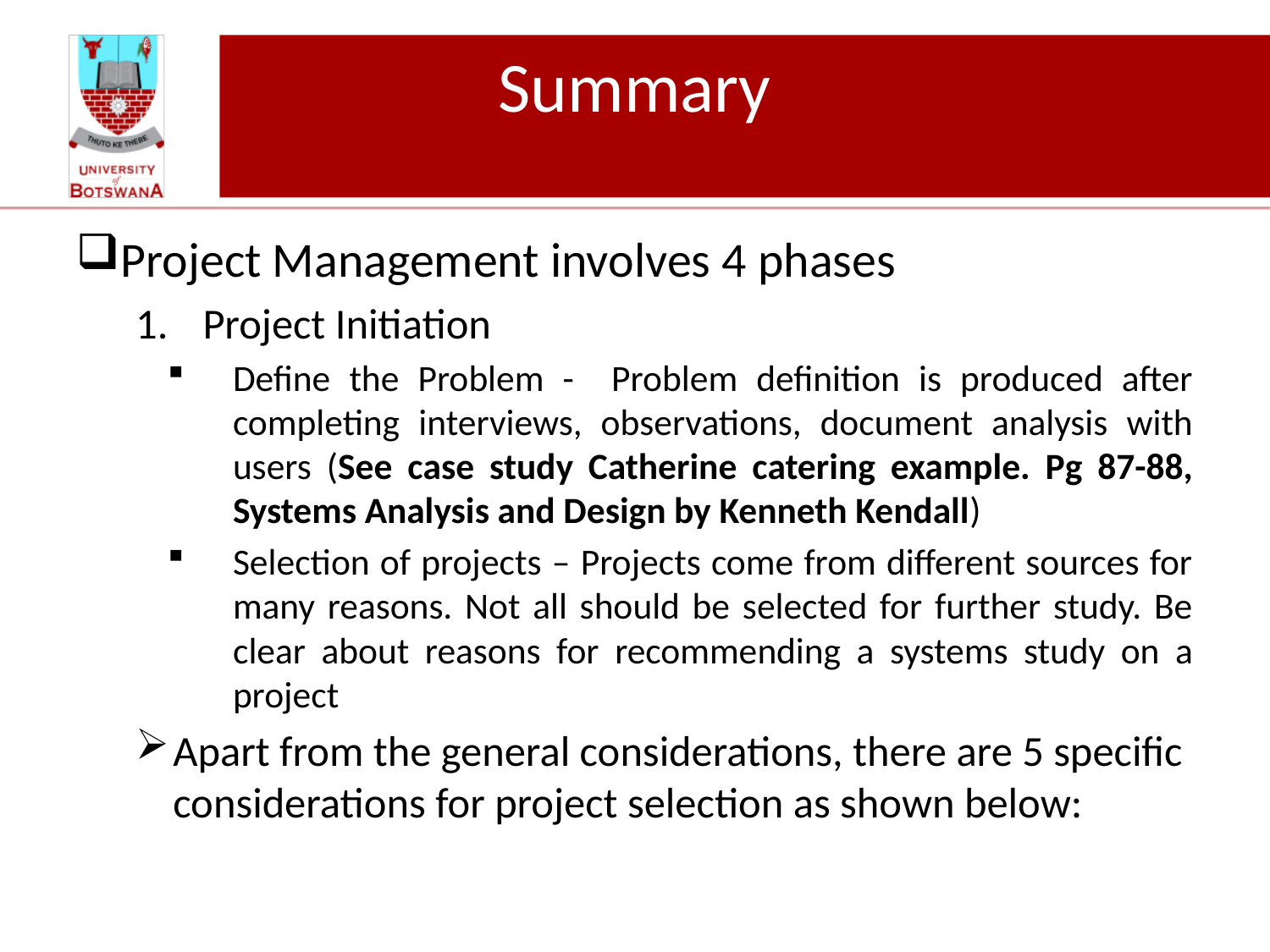

# Summary
Project Management involves 4 phases
Project Initiation
Define the Problem -  Problem definition is produced after completing interviews, observations, document analysis with users (See case study Catherine catering example. Pg 87-88, Systems Analysis and Design by Kenneth Kendall)
Selection of projects – Projects come from different sources for many reasons. Not all should be selected for further study. Be clear about reasons for recommending a systems study on a project
Apart from the general considerations, there are 5 specific considerations for project selection as shown below: